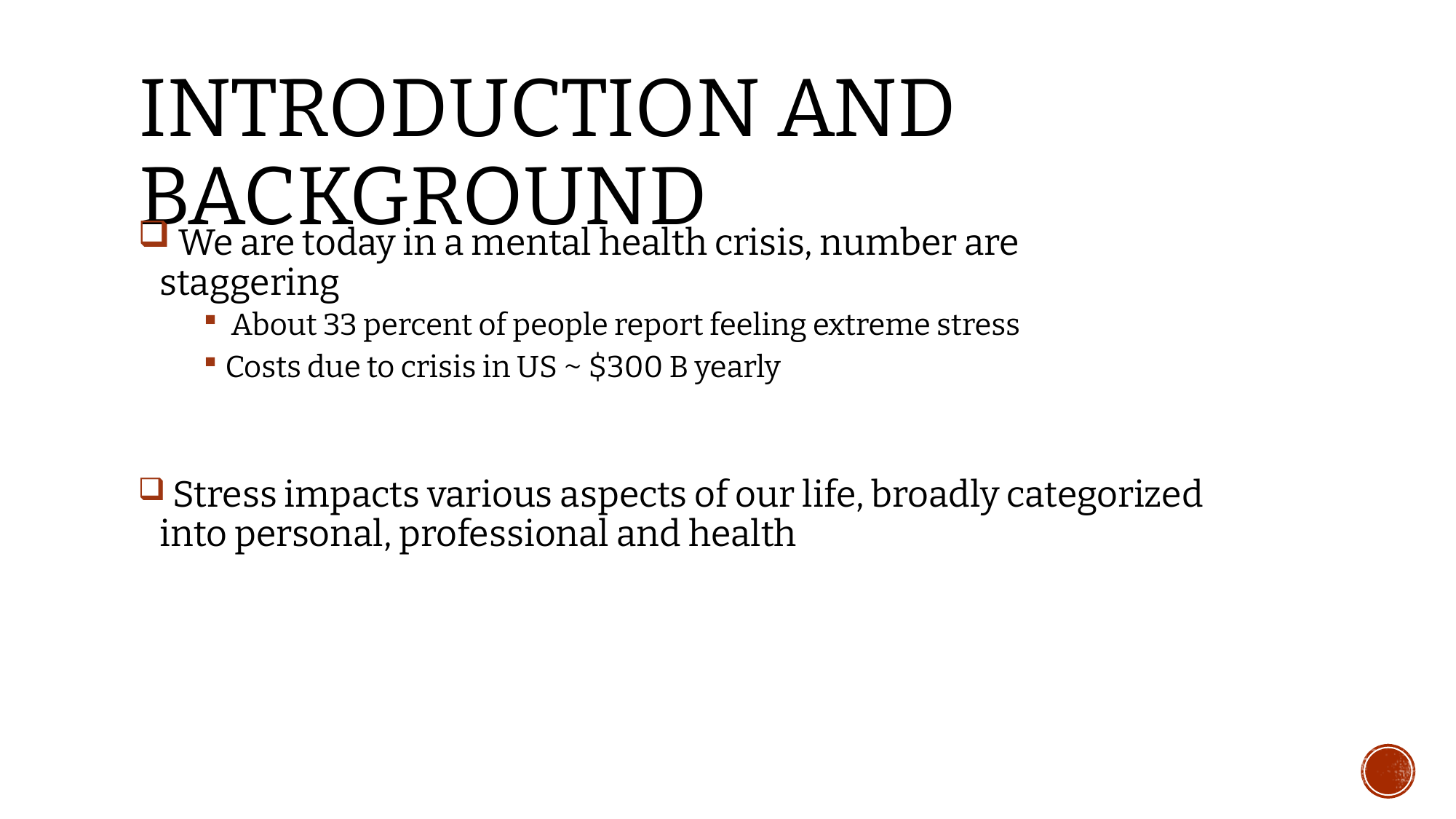

# INTRODUCTION and BackGround
 We are today in a mental health crisis, number are staggering
 About 33 percent of people report feeling extreme stress
Costs due to crisis in US ~ $300 B yearly

 Stress impacts various aspects of our life, broadly categorized into personal, professional and health